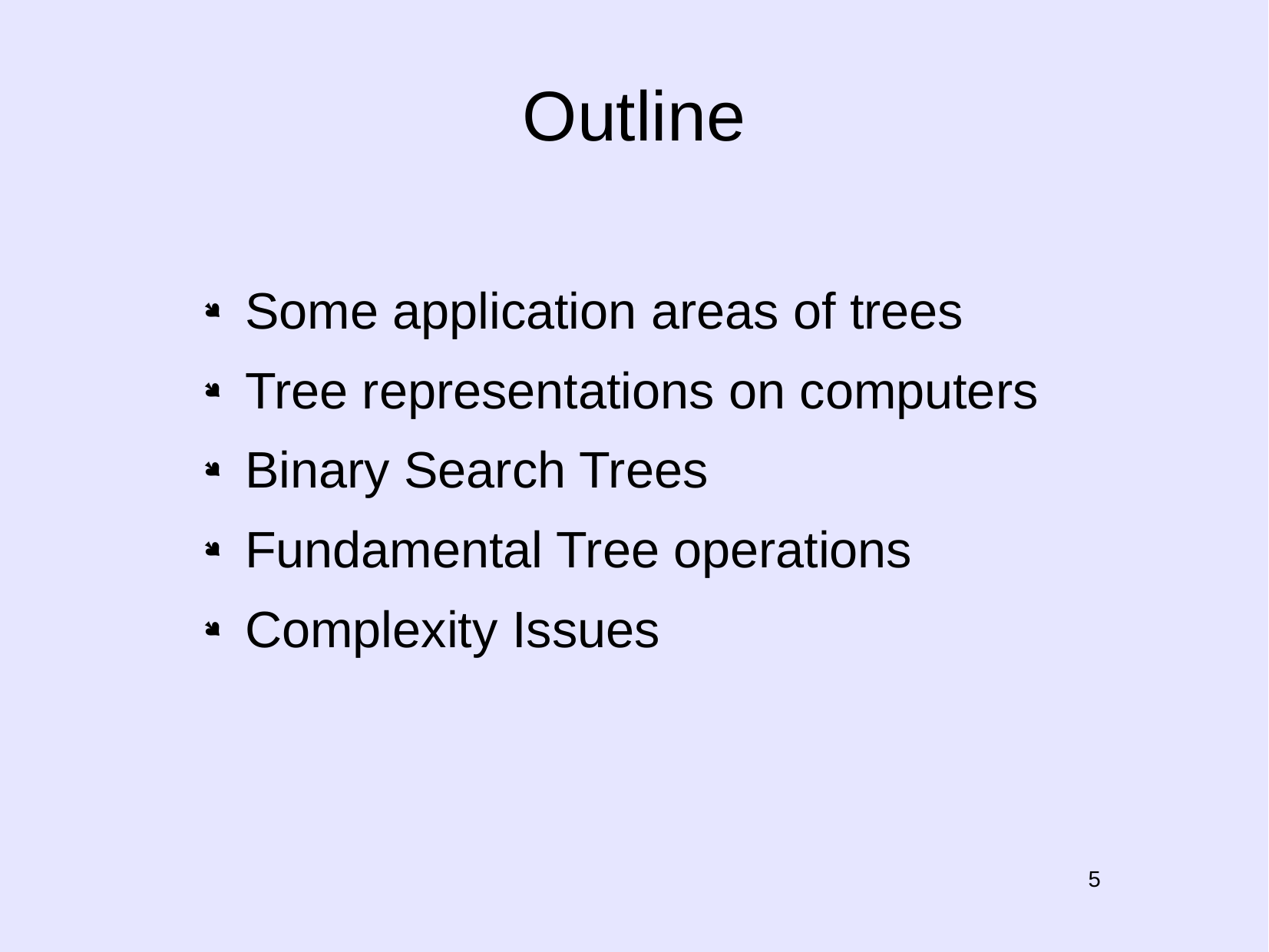

# Outline
Some application areas of trees
Tree representations on computers
Binary Search Trees
Fundamental Tree operations
Complexity Issues
5